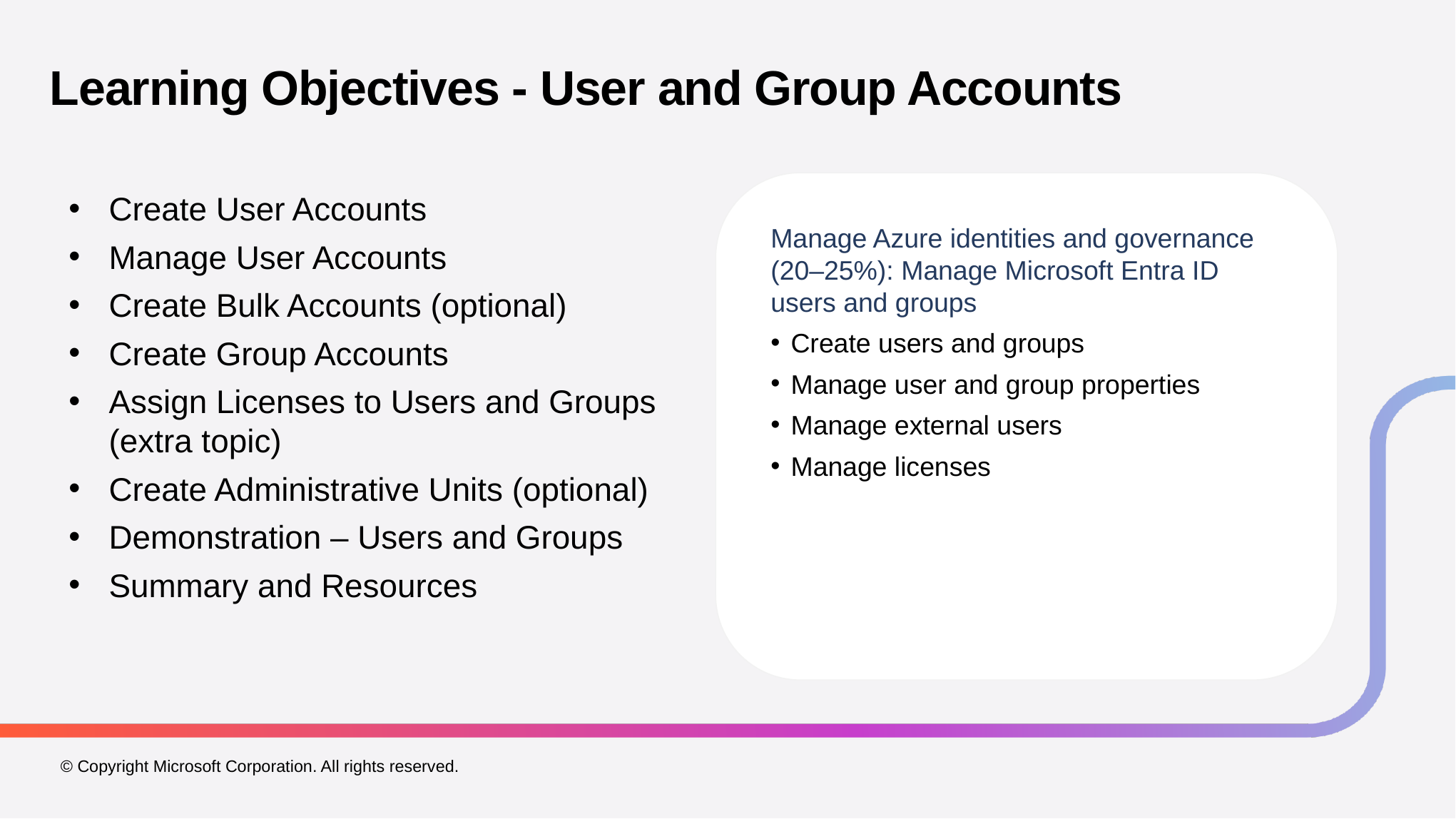

# Learning Objectives - User and Group Accounts
Create User Accounts
Manage User Accounts
Create Bulk Accounts (optional)
Create Group Accounts
Assign Licenses to Users and Groups (extra topic)
Create Administrative Units (optional)
Demonstration – Users and Groups
Summary and Resources
Manage Azure identities and governance (20–25%): Manage Microsoft Entra ID users and groups
Create users and groups
Manage user and group properties
Manage external users
Manage licenses